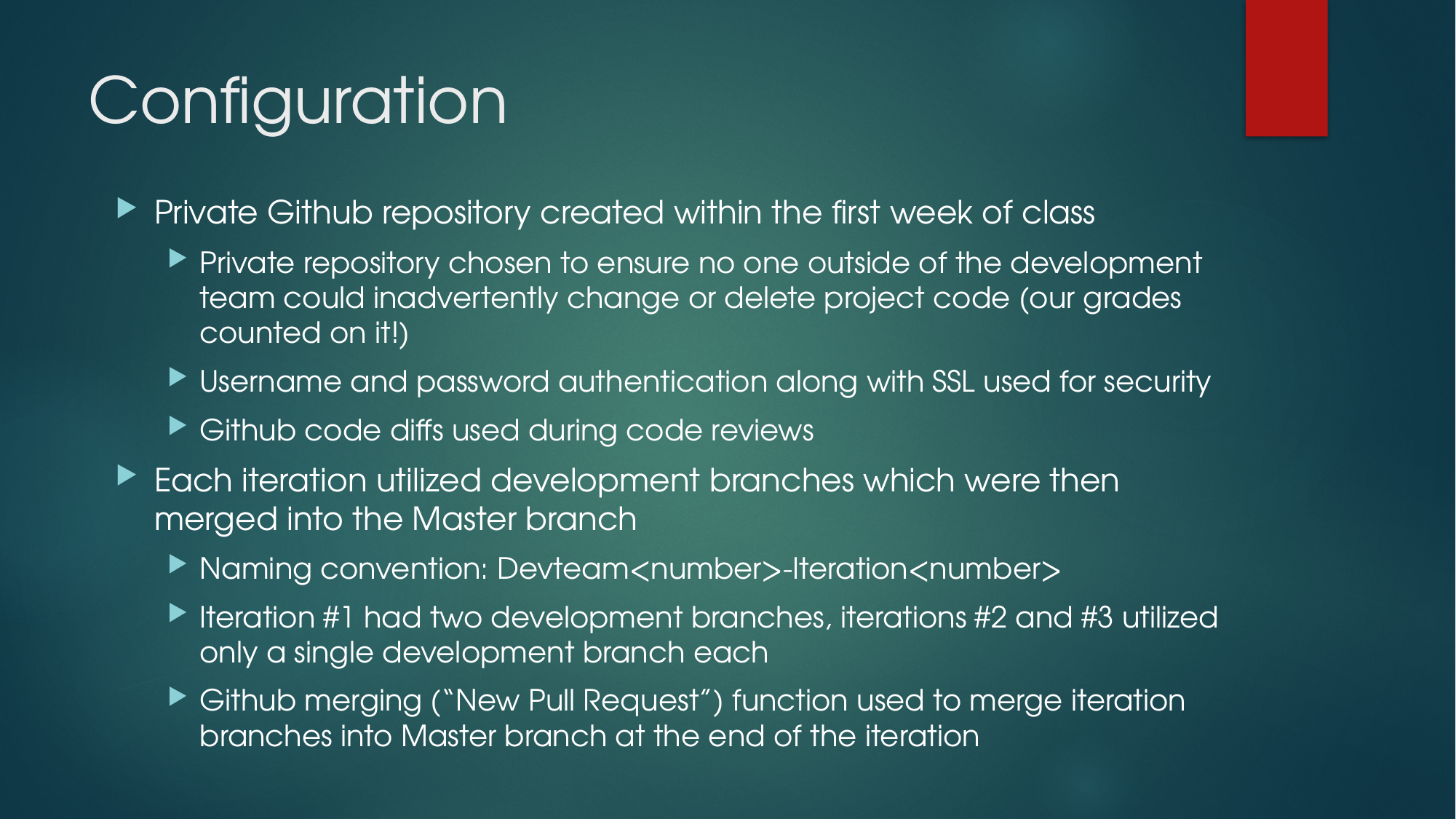

# Configuration
Private Github repository created within the first week of class
Private repository chosen to ensure no one outside of the development team could inadvertently change or delete project code (our grades counted on it!)
Username and password authentication along with SSL used for security
Github code diffs used during code reviews
Each iteration utilized development branches which were then merged into the Master branch
Naming convention: Devteam<number>-Iteration<number>
Iteration #1 had two development branches, iterations #2 and #3 utilized only a single development branch each
Github merging (“New Pull Request”) function used to merge iteration branches into Master branch at the end of the iteration